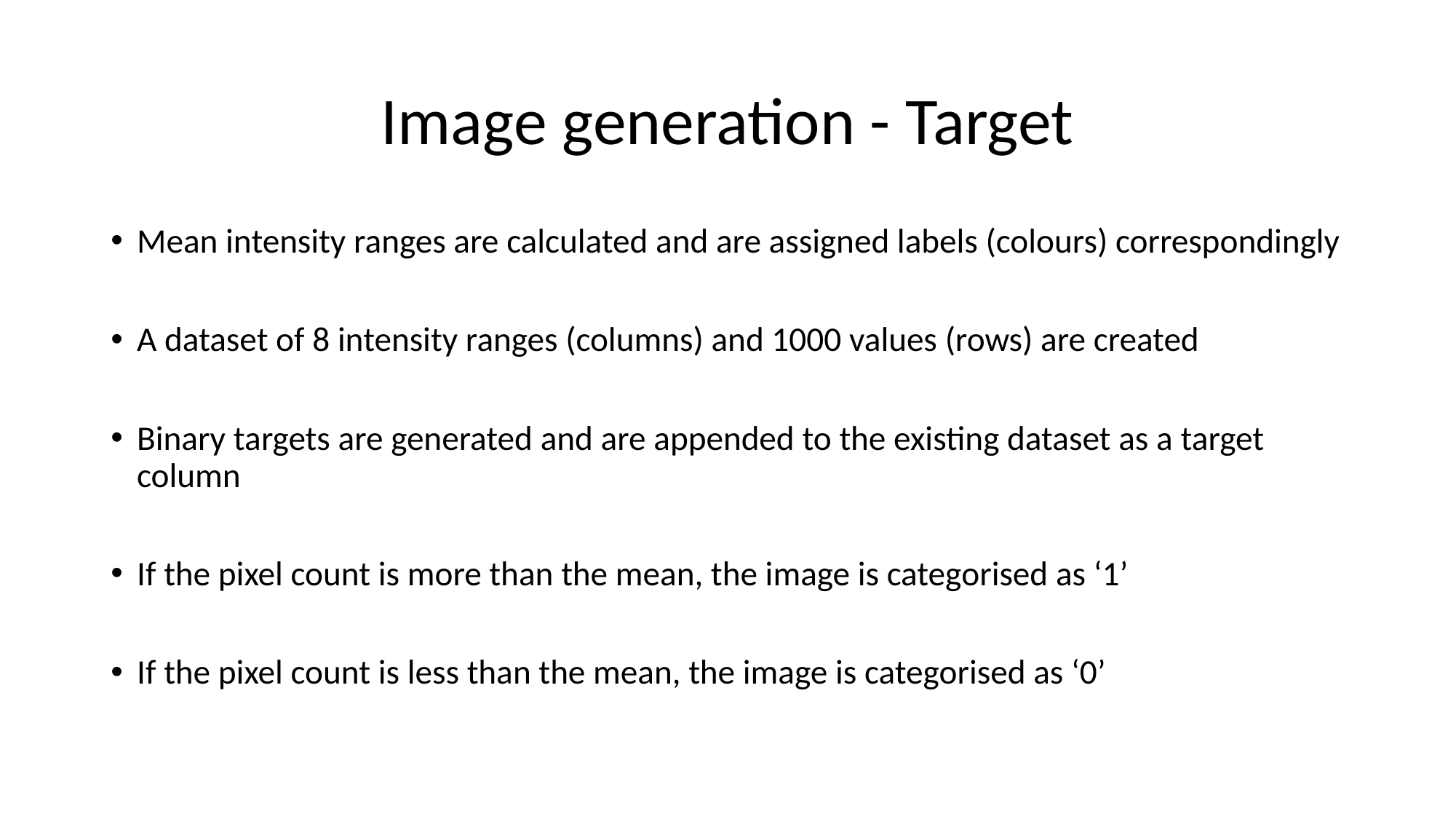

# Image generation - Target
Mean intensity ranges are calculated and are assigned labels (colours) correspondingly

A dataset of 8 intensity ranges (columns) and 1000 values (rows) are created

Binary targets are generated and are appended to the existing dataset as a target column

If the pixel count is more than the mean, the image is categorised as ‘1’

If the pixel count is less than the mean, the image is categorised as ‘0’